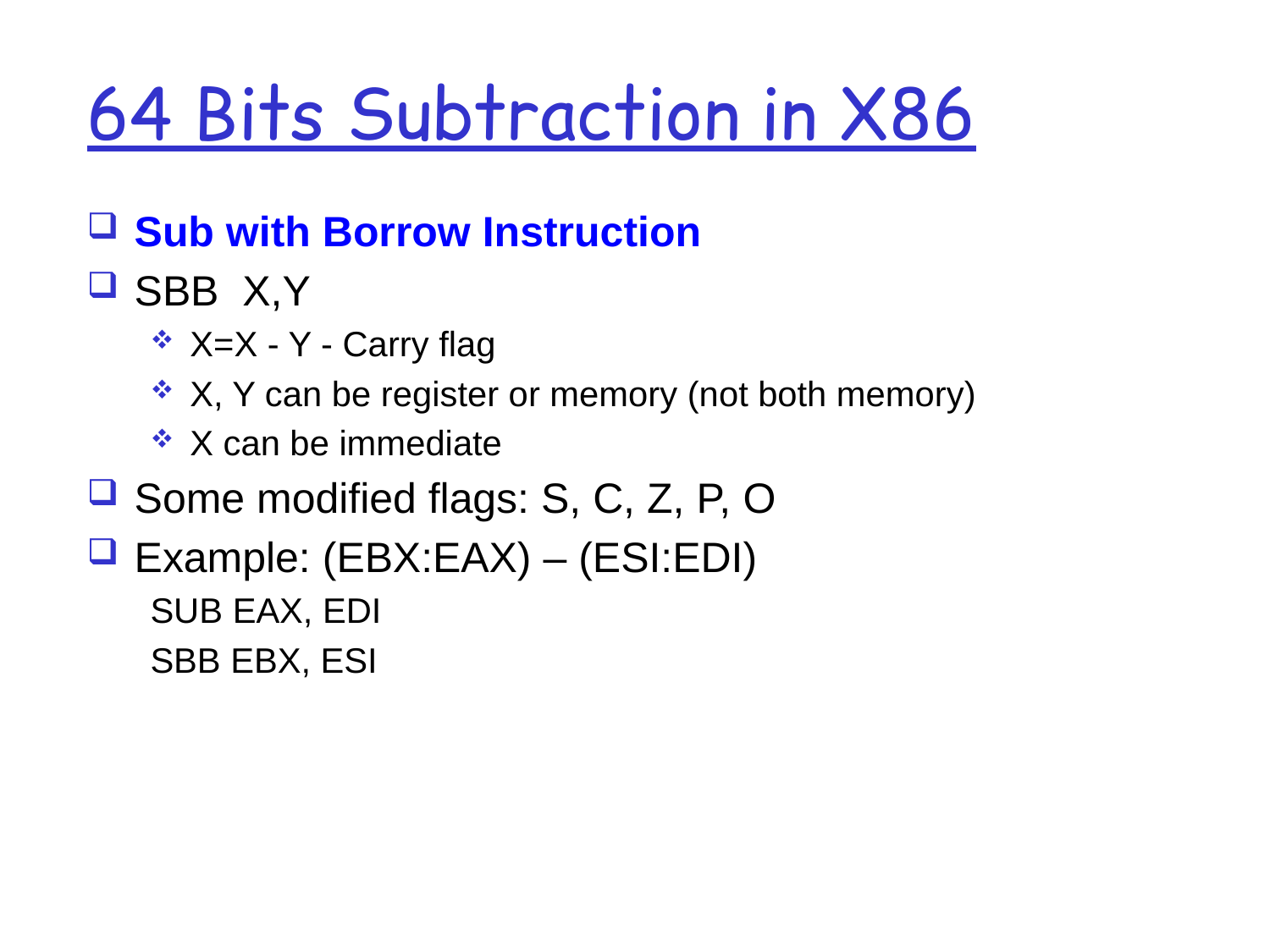

64 Bits Subtraction in X86
Sub with Borrow Instruction
SBB  X,Y
X=X - Y - Carry flag
X, Y can be register or memory (not both memory)
X can be immediate
Some modified flags: S, C, Z, P, O
Example: (EBX:EAX) – (ESI:EDI)
SUB EAX, EDI
SBB EBX, ESI